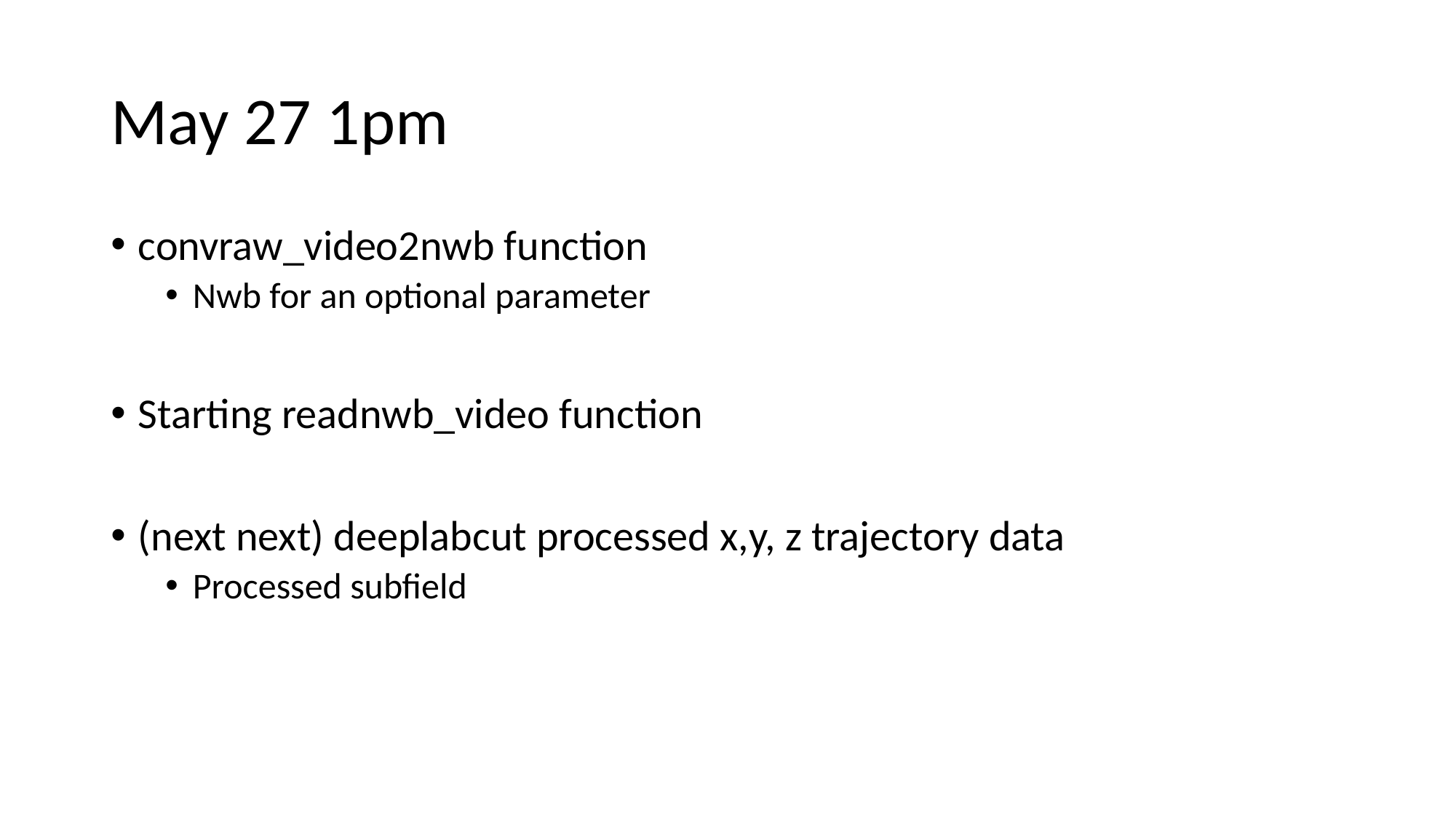

# May 27 1pm
convraw_video2nwb function
Nwb for an optional parameter

Starting readnwb_video function

(next next) deeplabcut processed x,y, z trajectory data
Processed subfield